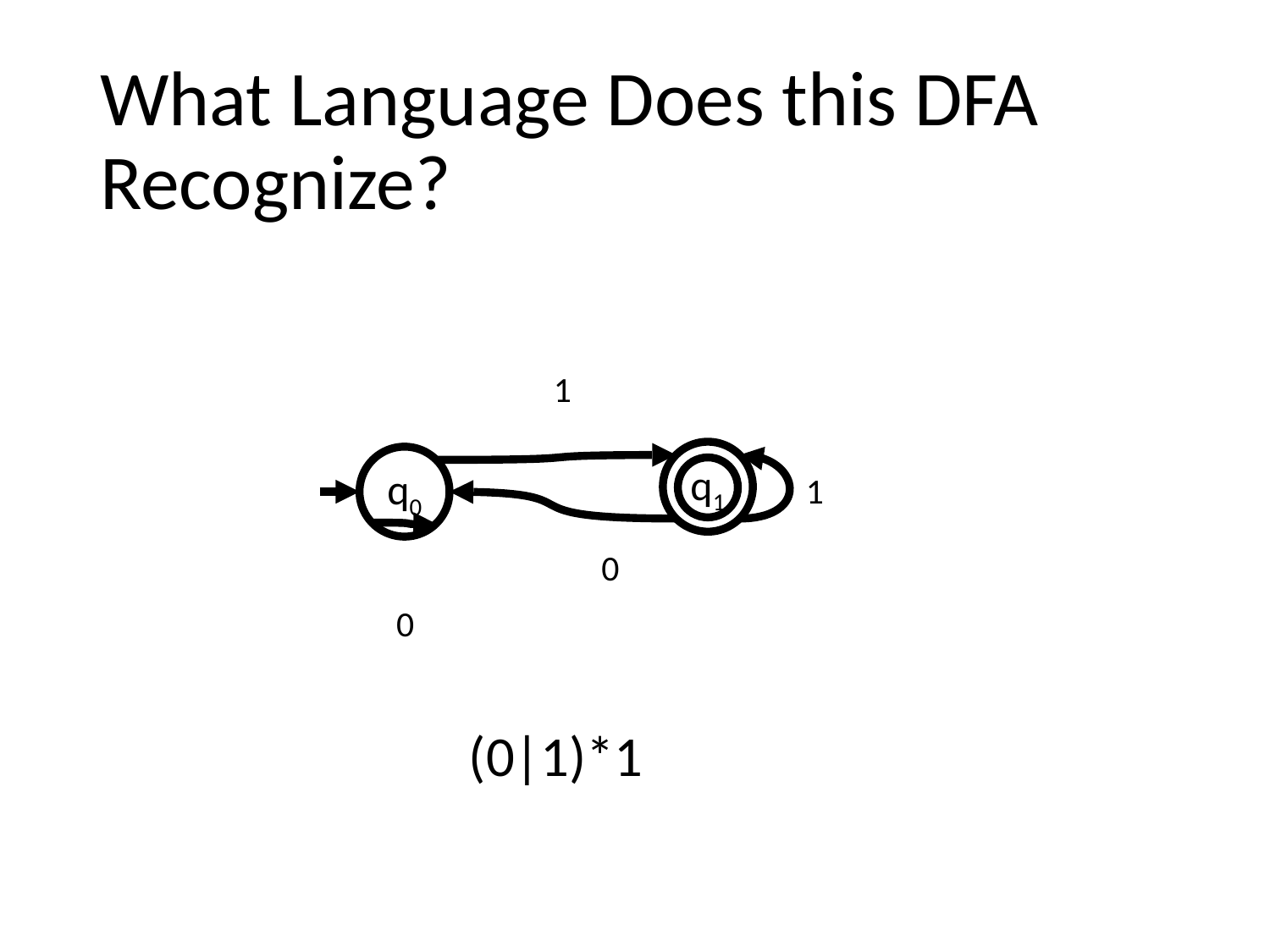

# What Language Does this DFA Recognize?
1
q1
q0

1
0
0
(0|1)*1